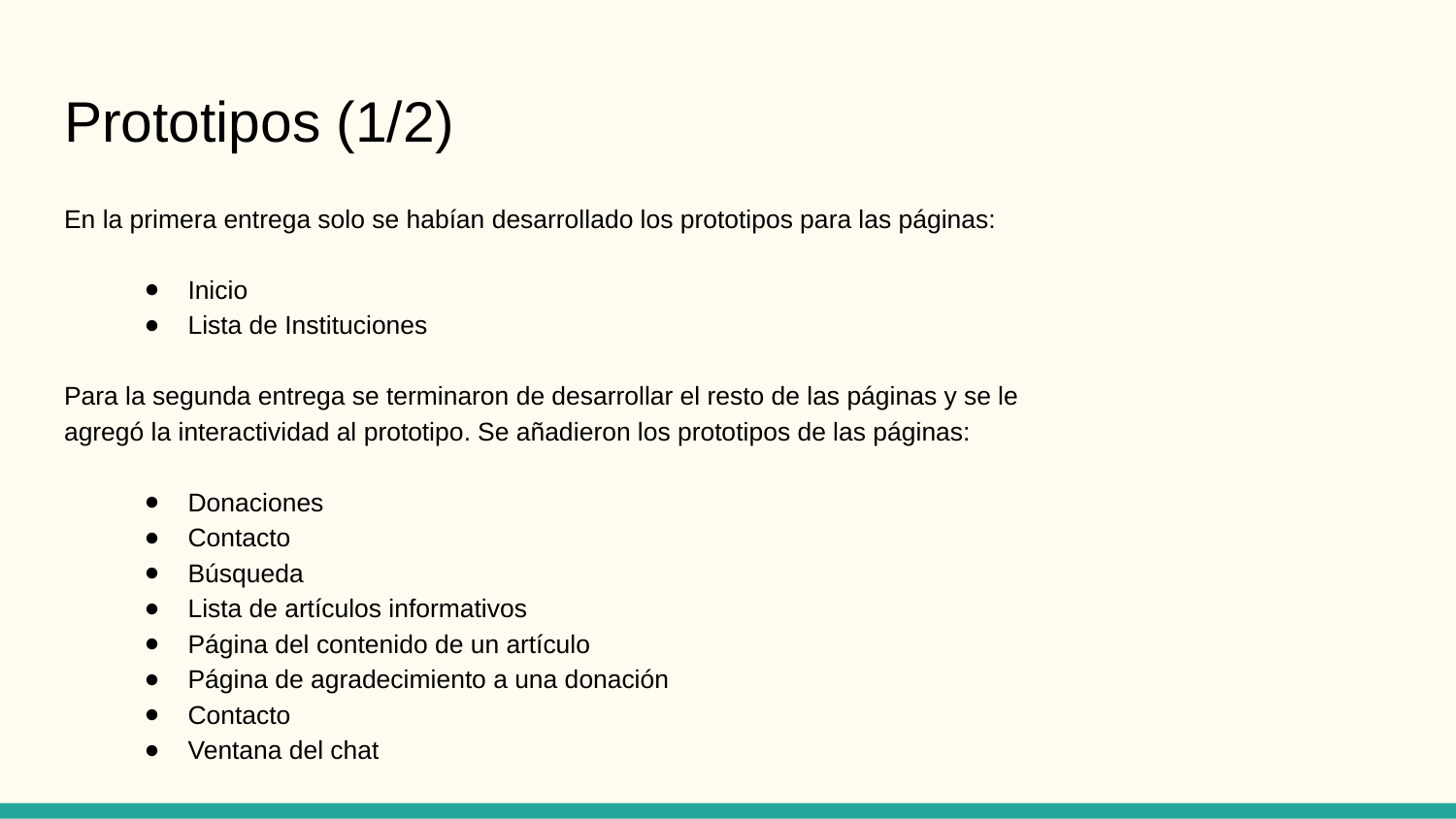

# Prototipos (1/2)
En la primera entrega solo se habían desarrollado los prototipos para las páginas:

Inicio
Lista de Instituciones

Para la segunda entrega se terminaron de desarrollar el resto de las páginas y se le
agregó la interactividad al prototipo. Se añadieron los prototipos de las páginas:

Donaciones
Contacto
Búsqueda
Lista de artículos informativos
Página del contenido de un artículo
Página de agradecimiento a una donación
Contacto
Ventana del chat